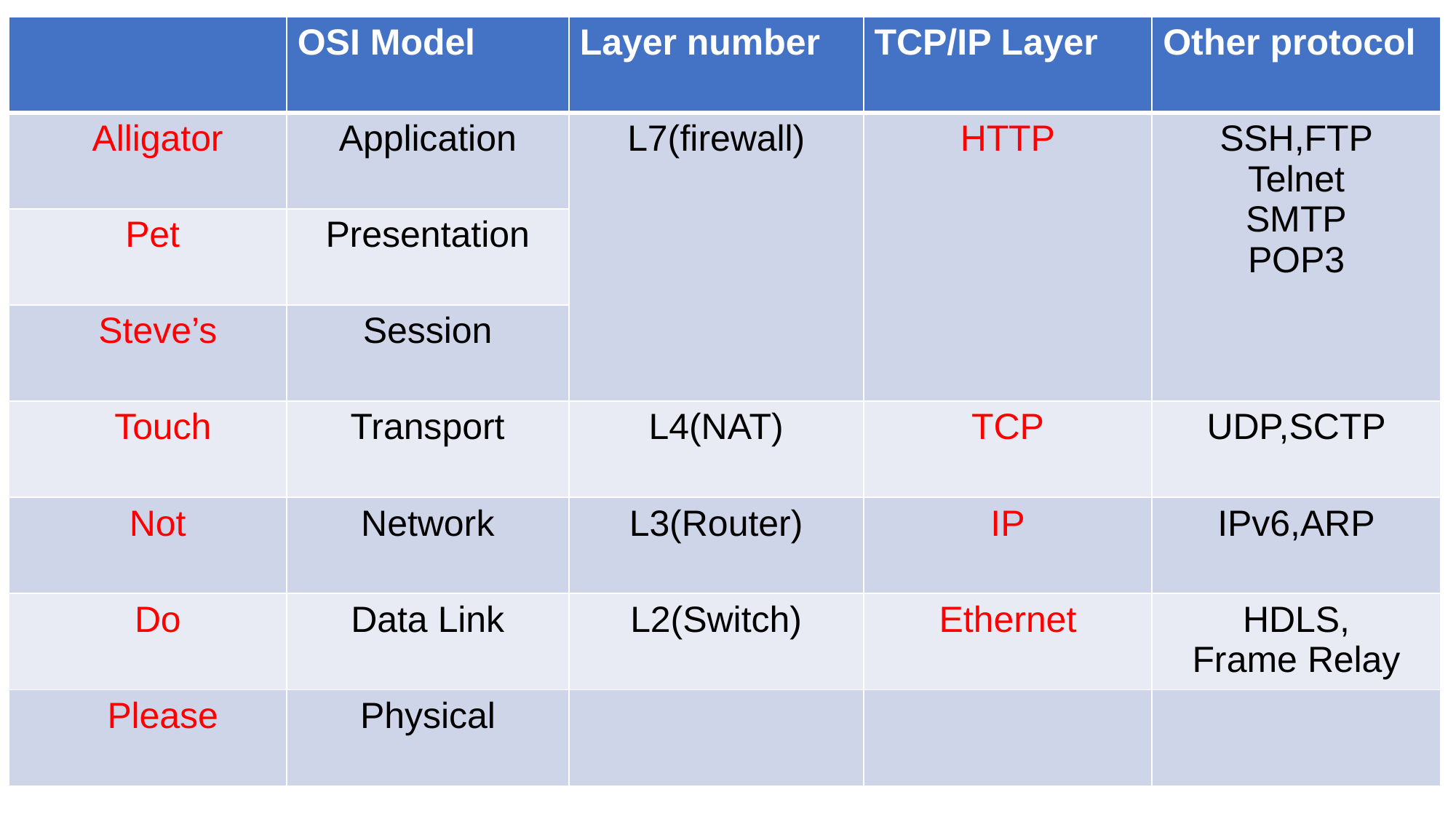

|  | OSI Model | Layer number | TCP/IP Layer | Other protocol |
| --- | --- | --- | --- | --- |
| Alligator | Application | L7(firewall) | HTTP | SSH,FTP Telnet SMTP POP3 |
| Pet | Presentation |  |  |  |
| Steve’s | Session |  |  |  |
| Touch | Transport | L4(NAT) | TCP | UDP,SCTP |
| Not | Network | L3(Router) | IP | IPv6,ARP |
| Do | Data Link | L2(Switch) | Ethernet | HDLS, Frame Relay |
| Please | Physical |  |  |  |